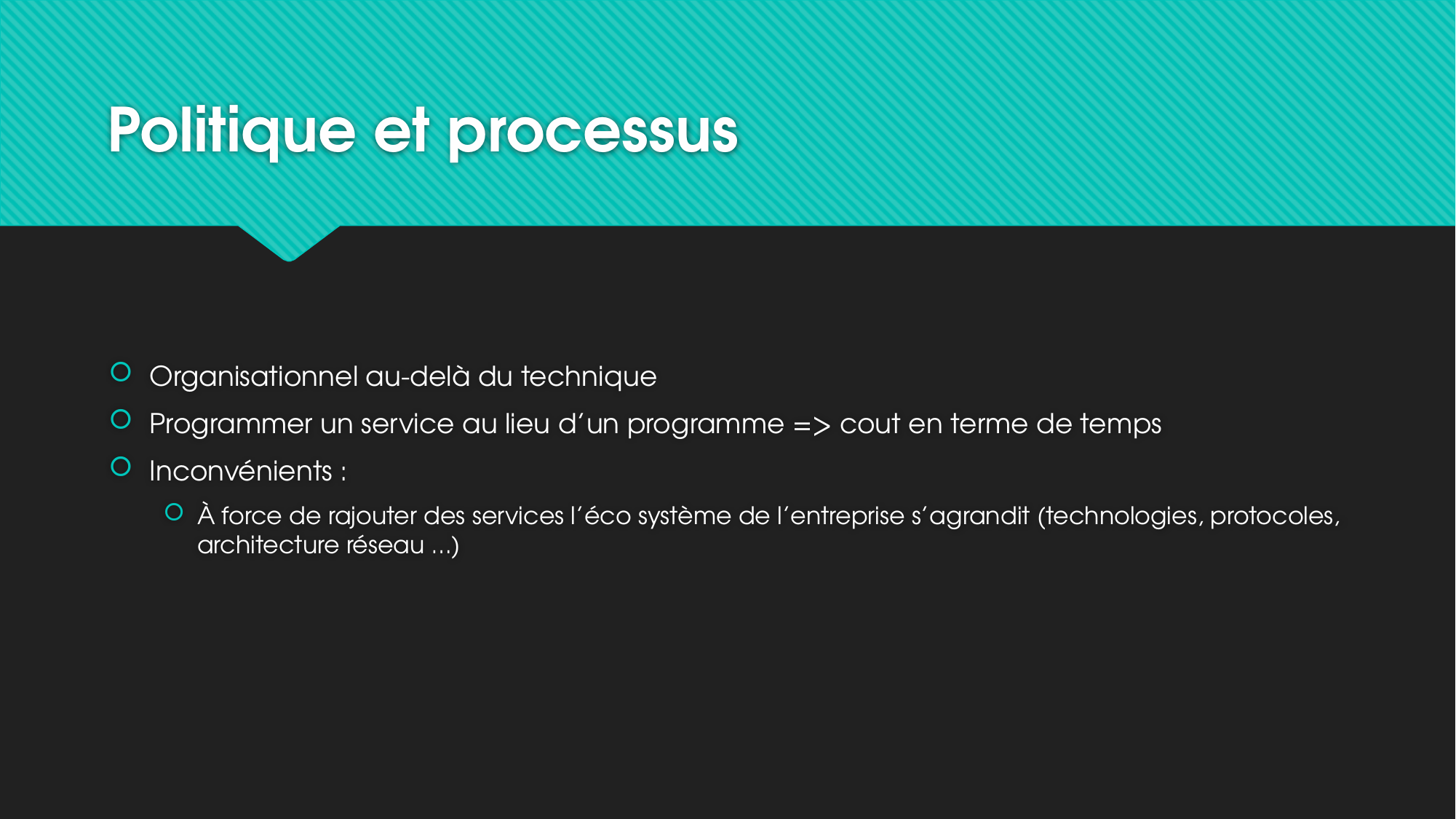

# Politique et processus
Organisationnel au-delà du technique
Programmer un service au lieu d’un programme => cout en terme de temps
Inconvénients :
À force de rajouter des services l’éco système de l’entreprise s’agrandit (technologies, protocoles, architecture réseau …)